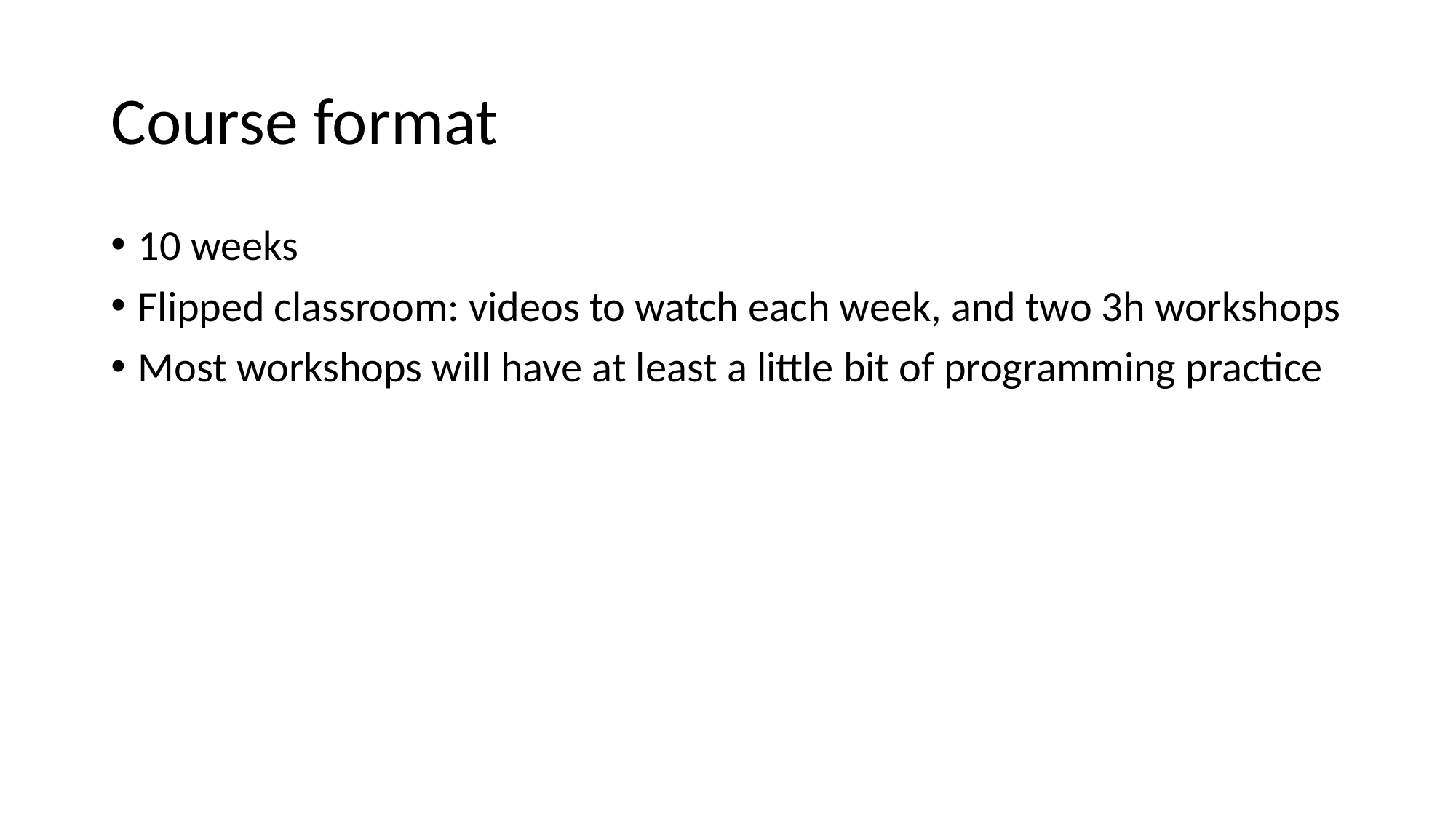

# Course format
10 weeks
Flipped classroom: videos to watch each week, and two 3h workshops
Most workshops will have at least a little bit of programming practice